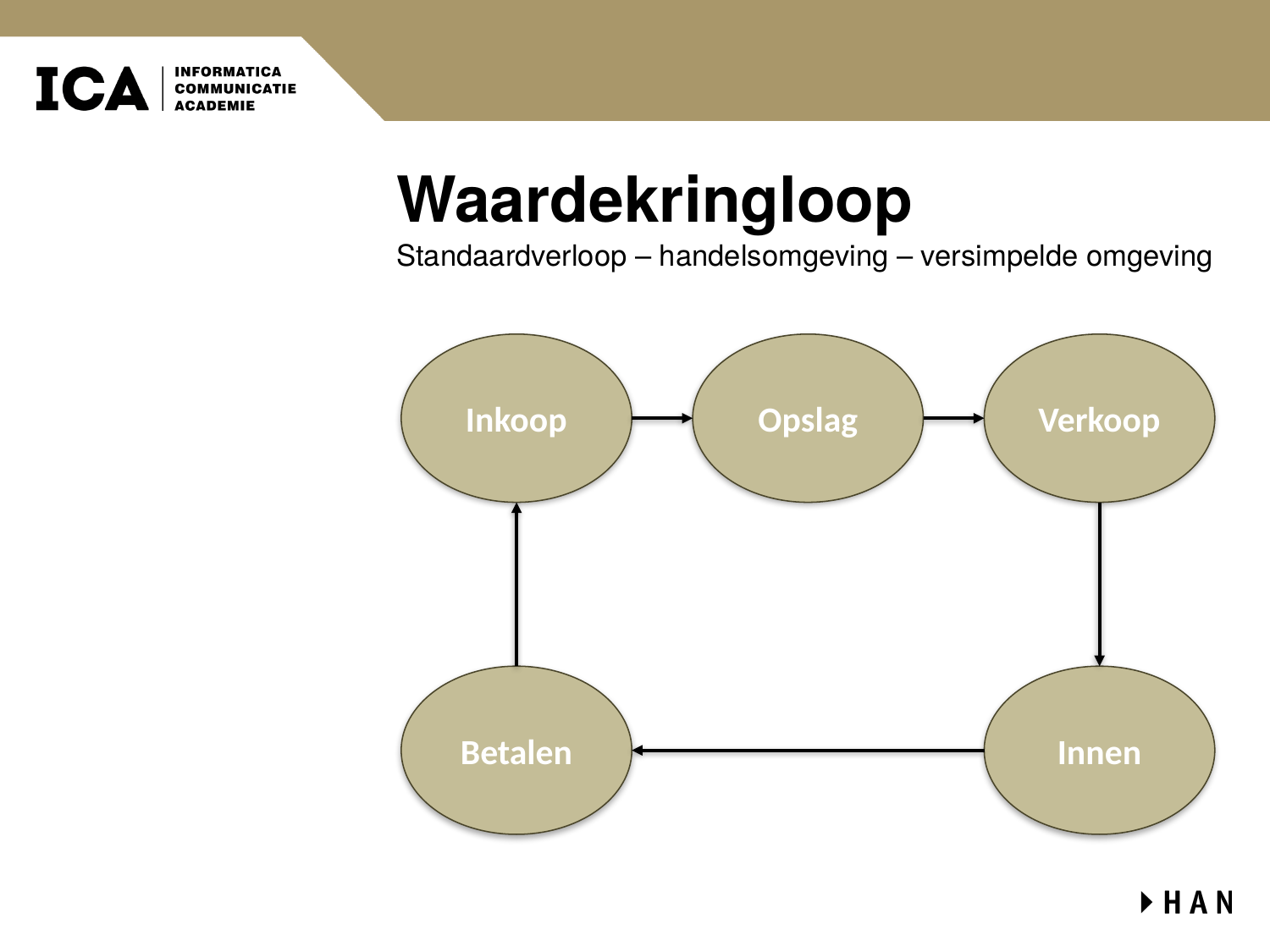

# Waardekringloop
Standaardverloop – handelsomgeving – versimpelde omgeving
Inkoop
Opslag
Verkoop
Betalen
Innen